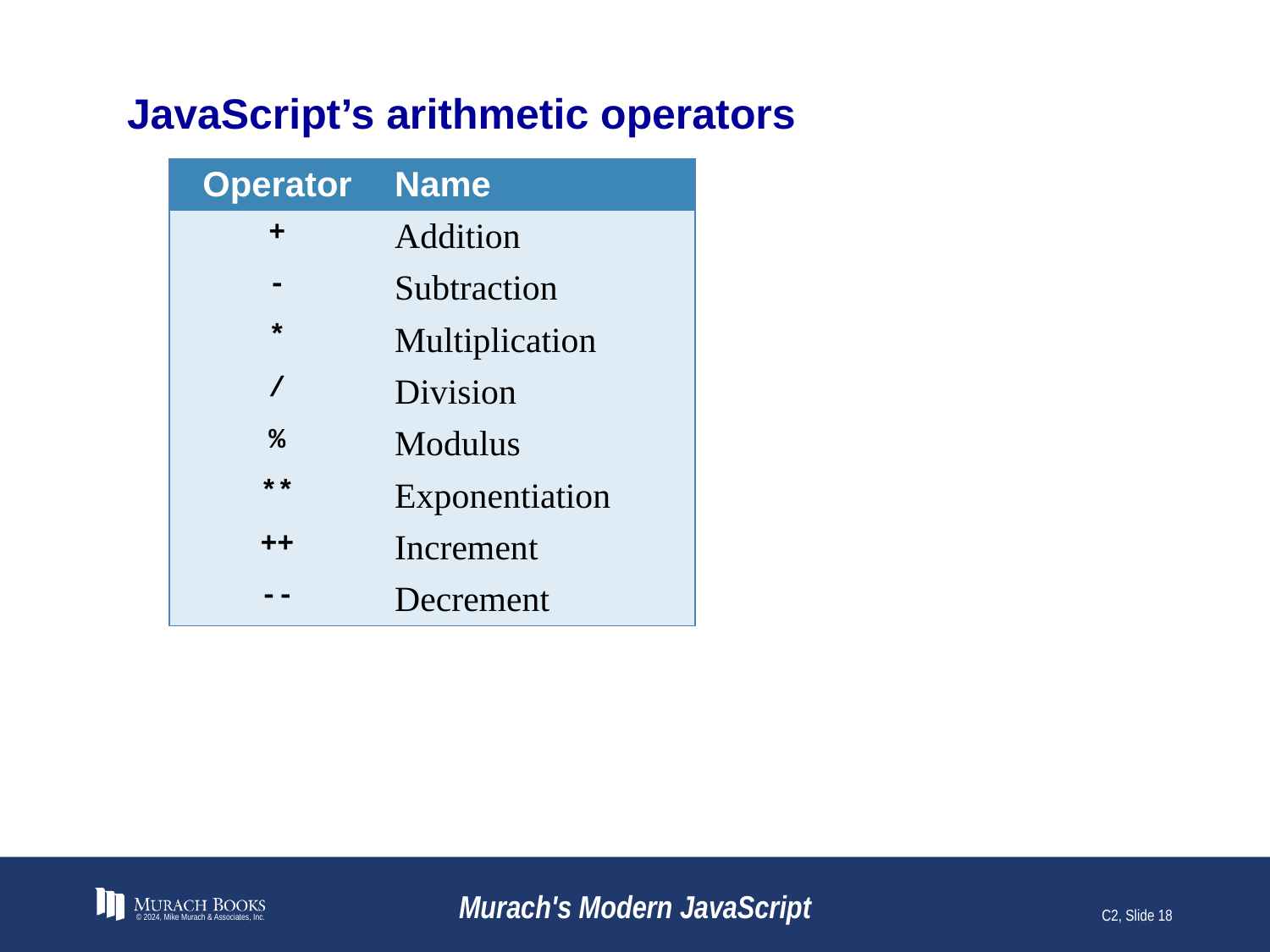

# JavaScript’s arithmetic operators
| Operator | Name |
| --- | --- |
| + | Addition |
| - | Subtraction |
| \* | Multiplication |
| / | Division |
| % | Modulus |
| \*\* | Exponentiation |
| ++ | Increment |
| -- | Decrement |
© 2024, Mike Murach & Associates, Inc.
Murach's Modern JavaScript

C2, Slide 18